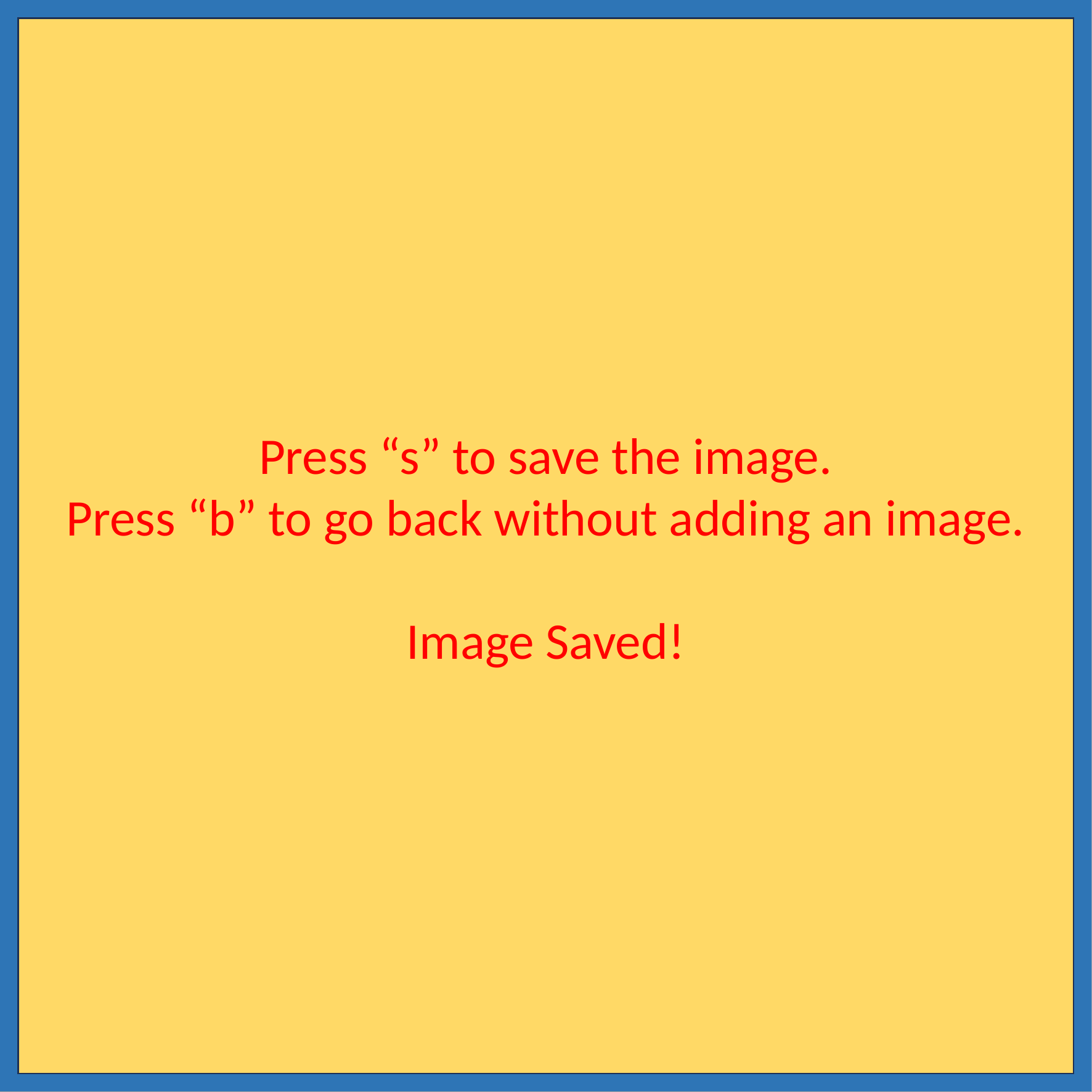

Press “s” to save the image.
Press “b” to go back without adding an image.

Image Saved!